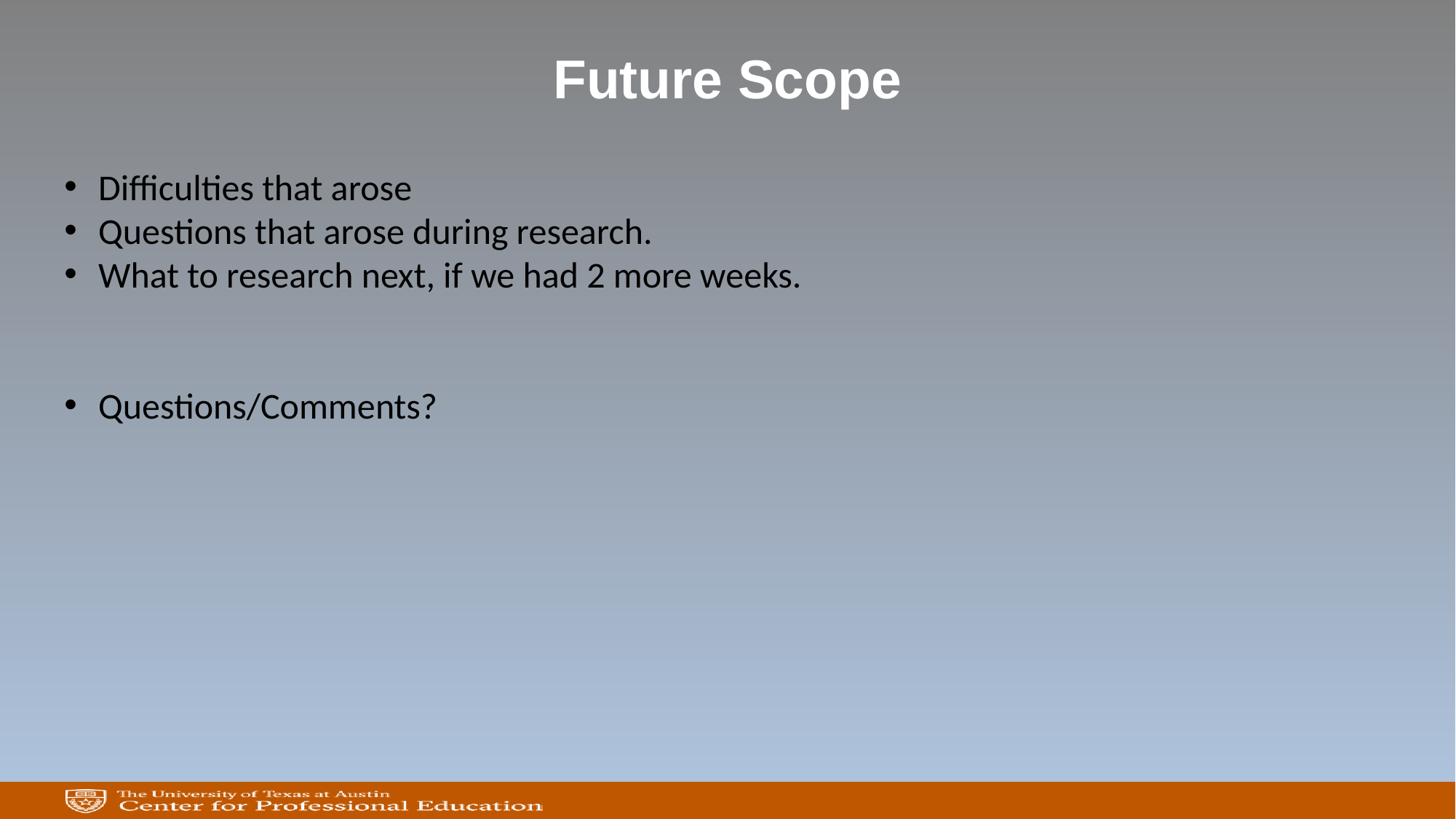

# Future Scope
Difficulties that arose
Questions that arose during research.
What to research next, if we had 2 more weeks.

Questions/Comments?